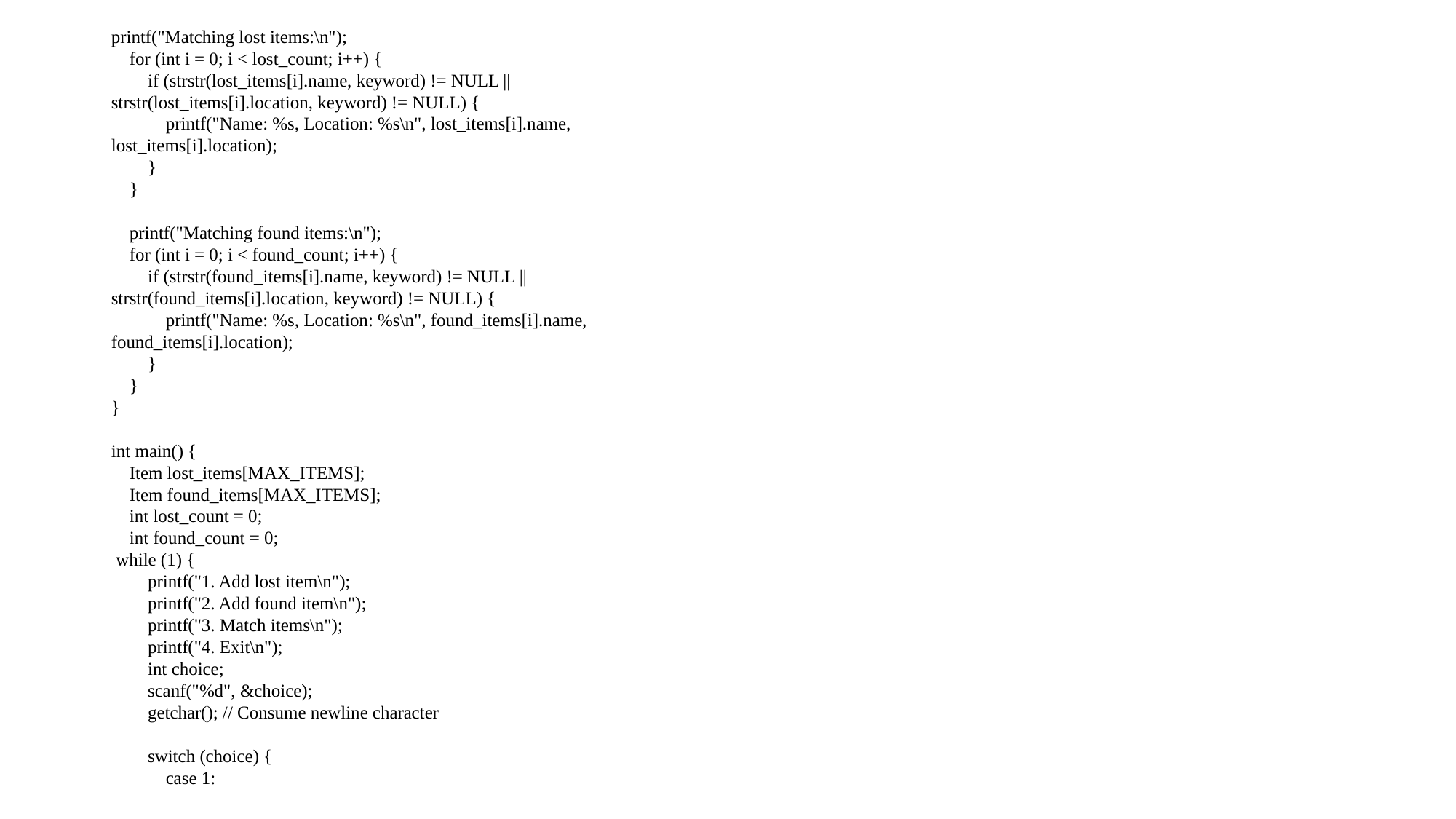

printf("Matching lost items:\n");
    for (int i = 0; i < lost_count; i++) {
        if (strstr(lost_items[i].name, keyword) != NULL || strstr(lost_items[i].location, keyword) != NULL) {
            printf("Name: %s, Location: %s\n", lost_items[i].name, lost_items[i].location);
        }
    }

    printf("Matching found items:\n");
    for (int i = 0; i < found_count; i++) {
        if (strstr(found_items[i].name, keyword) != NULL || strstr(found_items[i].location, keyword) != NULL) {
            printf("Name: %s, Location: %s\n", found_items[i].name, found_items[i].location);
        }
    }
}

int main() {
    Item lost_items[MAX_ITEMS];
    Item found_items[MAX_ITEMS];
    int lost_count = 0;
    int found_count = 0;
 while (1) {
        printf("1. Add lost item\n");
        printf("2. Add found item\n");
        printf("3. Match items\n");
        printf("4. Exit\n");
        int choice;
        scanf("%d", &choice);
        getchar(); // Consume newline character

        switch (choice) {
            case 1: